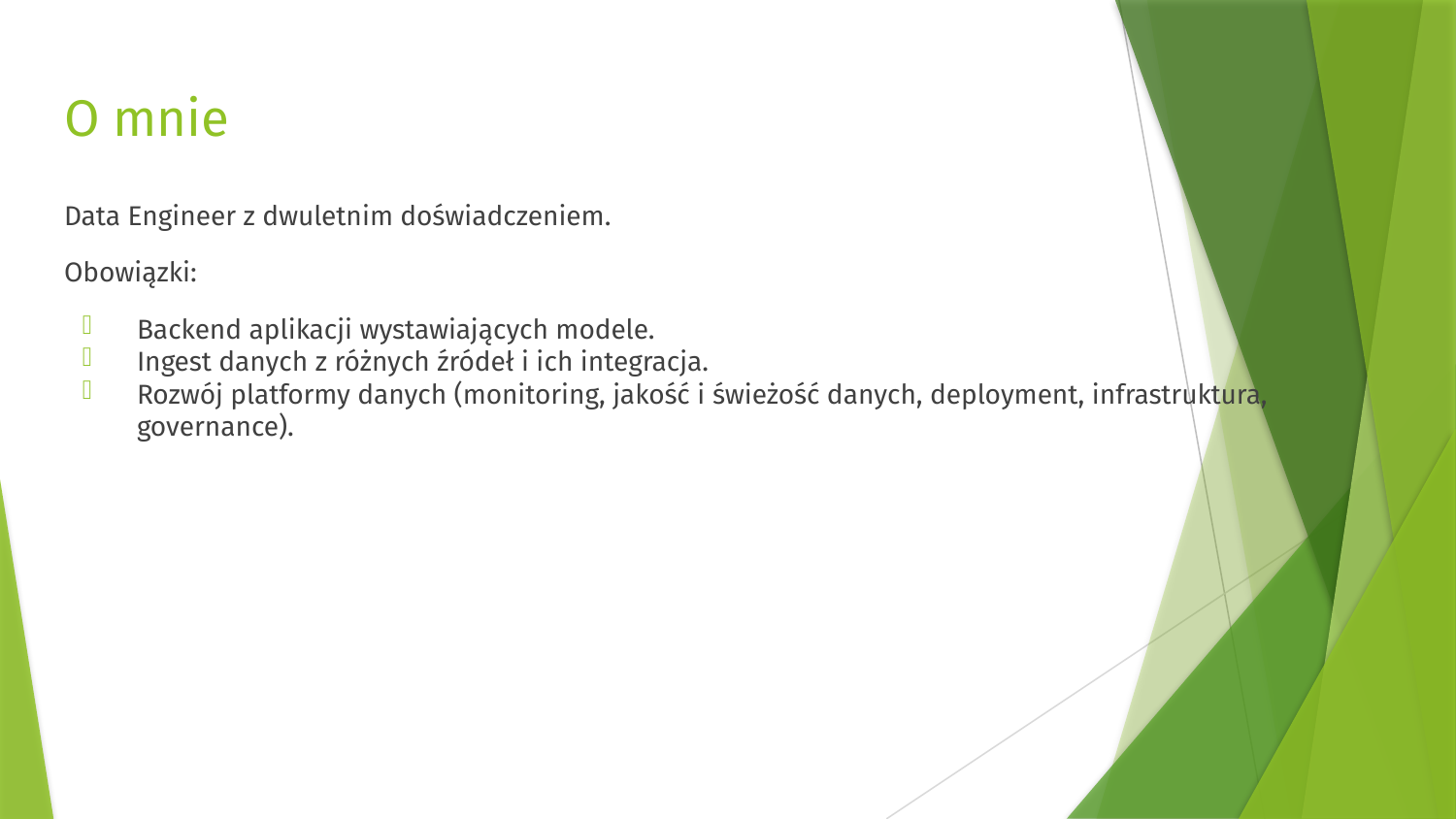

# O mnie
Data Engineer z dwuletnim doświadczeniem.
Obowiązki:
Backend aplikacji wystawiających modele.
Ingest danych z różnych źródeł i ich integracja.
Rozwój platformy danych (monitoring, jakość i świeżość danych, deployment, infrastruktura, governance).